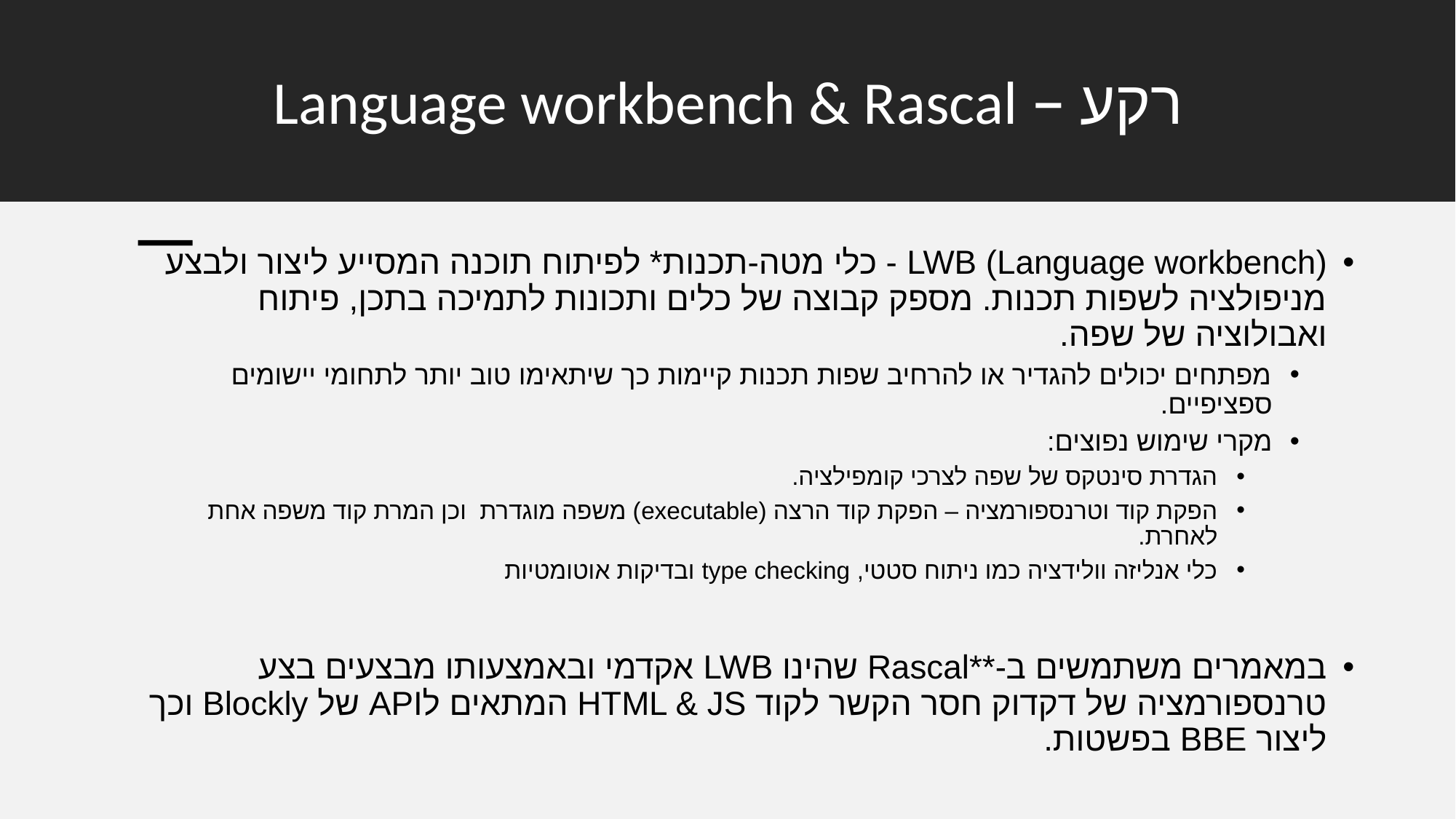

# רקע – Language workbench & Rascal

LWB (Language workbench) - כלי מטה-תכנות* לפיתוח תוכנה המסייע ליצור ולבצע מניפולציה לשפות תכנות. מספק קבוצה של כלים ותכונות לתמיכה בתכן, פיתוח ואבולוציה של שפה.
מפתחים יכולים להגדיר או להרחיב שפות תכנות קיימות כך שיתאימו טוב יותר לתחומי יישומים ספציפיים.
מקרי שימוש נפוצים:
הגדרת סינטקס של שפה לצרכי קומפילציה.
הפקת קוד וטרנספורמציה – הפקת קוד הרצה (executable) משפה מוגדרת  וכן המרת קוד משפה אחת לאחרת.
כלי אנליזה וולידציה כמו ניתוח סטטי, type checking ובדיקות אוטומטיות

במאמרים משתמשים ב-**Rascal שהינו LWB אקדמי ובאמצעותו מבצעים בצע טרנספורמציה של דקדוק חסר הקשר לקוד HTML & JS המתאים לAPI של Blockly וכך ליצור BBE בפשטות.